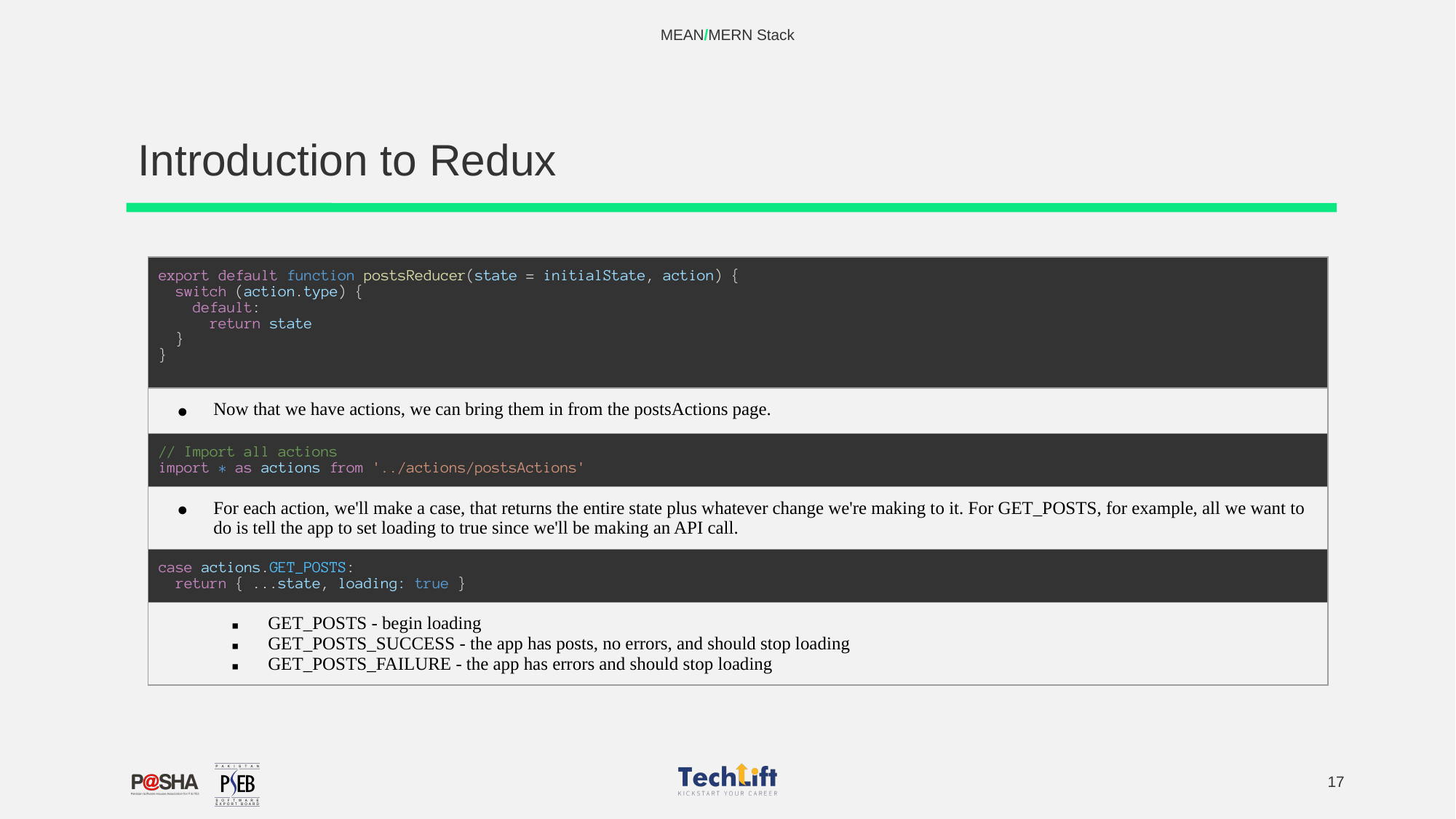

MEAN/MERN Stack
# Introduction to Redux
| export default function postsReducer(state = initialState, action) {   switch (action.type) {     default:       return state   } } |
| --- |
| Now that we have actions, we can bring them in from the postsActions page. |
| // Import all actions import \* as actions from '../actions/postsActions' |
| For each action, we'll make a case, that returns the entire state plus whatever change we're making to it. For GET\_POSTS, for example, all we want to do is tell the app to set loading to true since we'll be making an API call. |
| case actions.GET\_POSTS:   return { ...state, loading: true } |
| GET\_POSTS - begin loading GET\_POSTS\_SUCCESS - the app has posts, no errors, and should stop loading GET\_POSTS\_FAILURE - the app has errors and should stop loading |
17